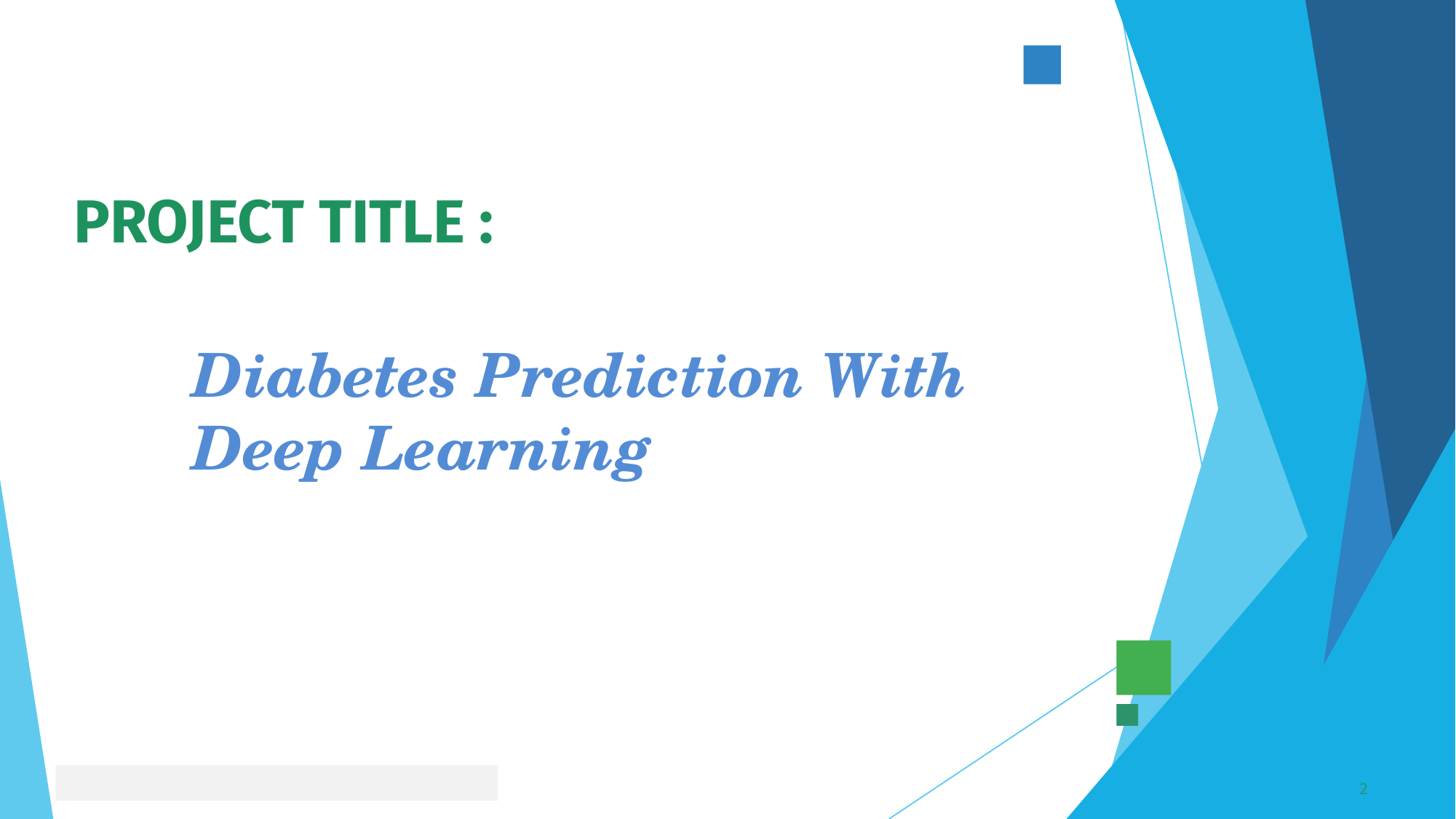

PROJECT TITLE :

Diabetes Prediction With Deep Learning

3/21/2024  Annual Review

2